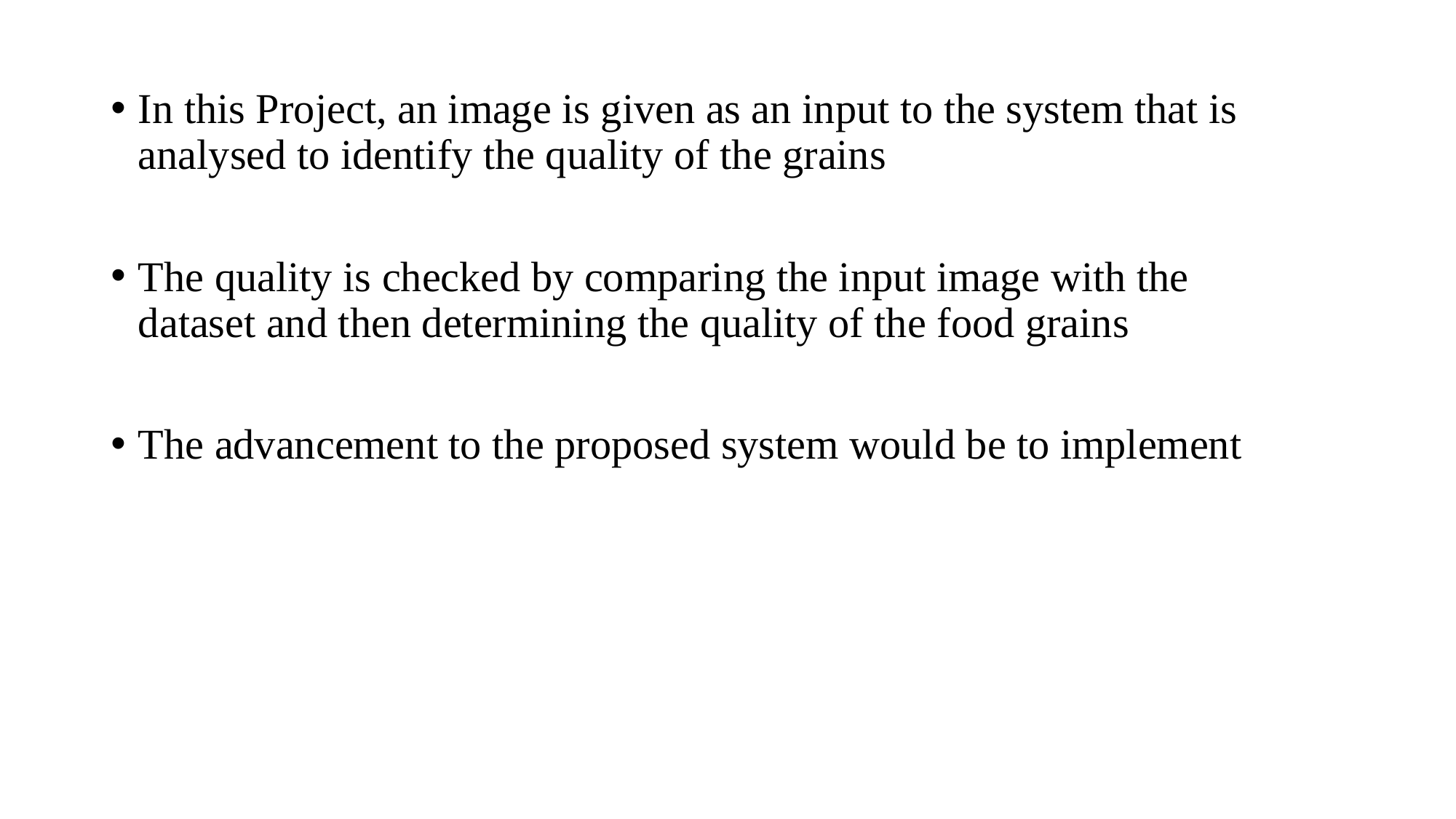

#
In this Project, an image is given as an input to the system that is analysed to identify the quality of the grains

The quality is checked by comparing the input image with the dataset and then determining the quality of the food grains

The advancement to the proposed system would be to implement